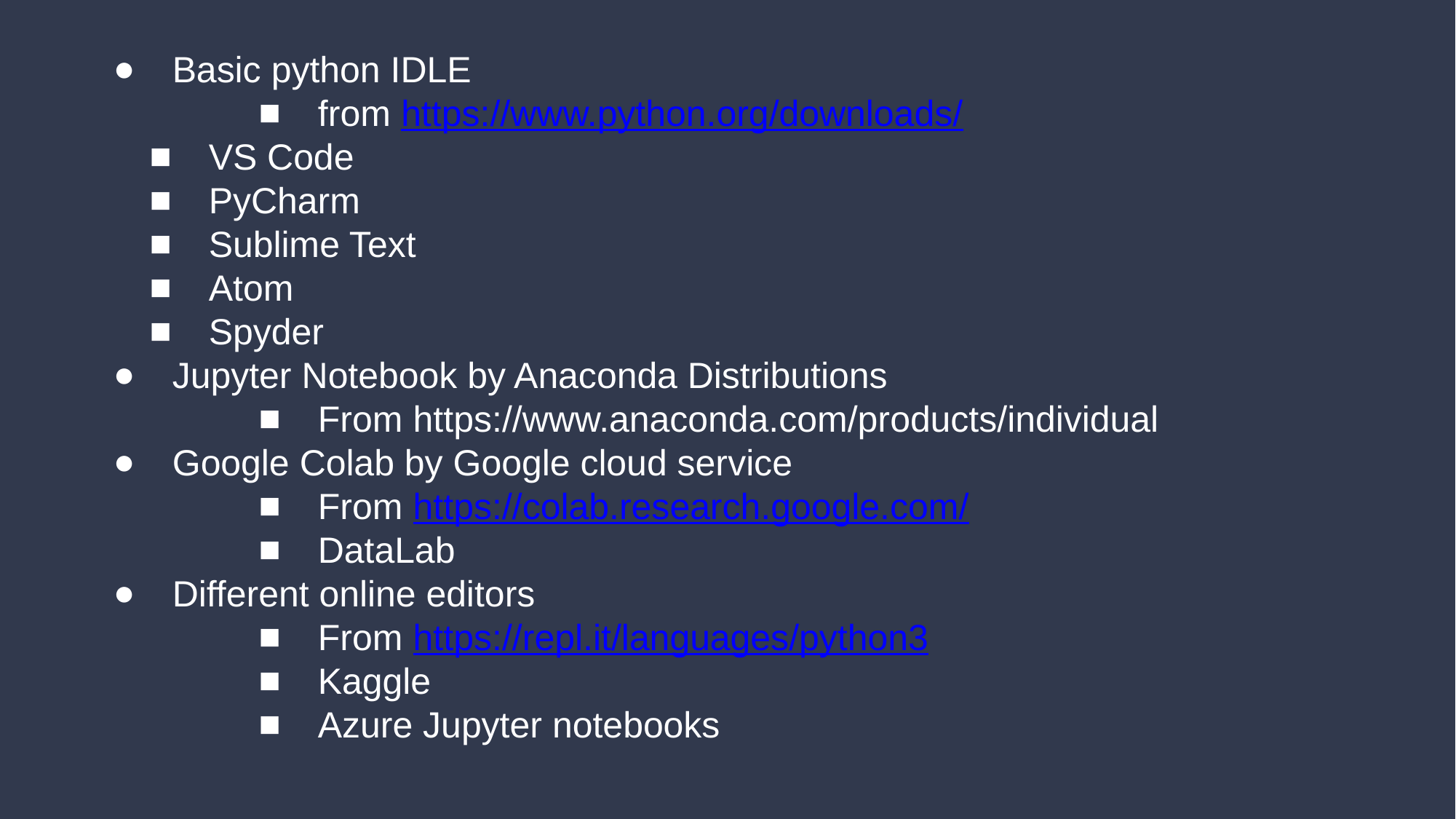

Basic python IDLE
from https://www.python.org/downloads/
VS Code
PyCharm
Sublime Text
Atom
Spyder
Jupyter Notebook by Anaconda Distributions
From https://www.anaconda.com/products/individual
Google Colab by Google cloud service
From https://colab.research.google.com/
DataLab
Different online editors
From https://repl.it/languages/python3
Kaggle
Azure Jupyter notebooks